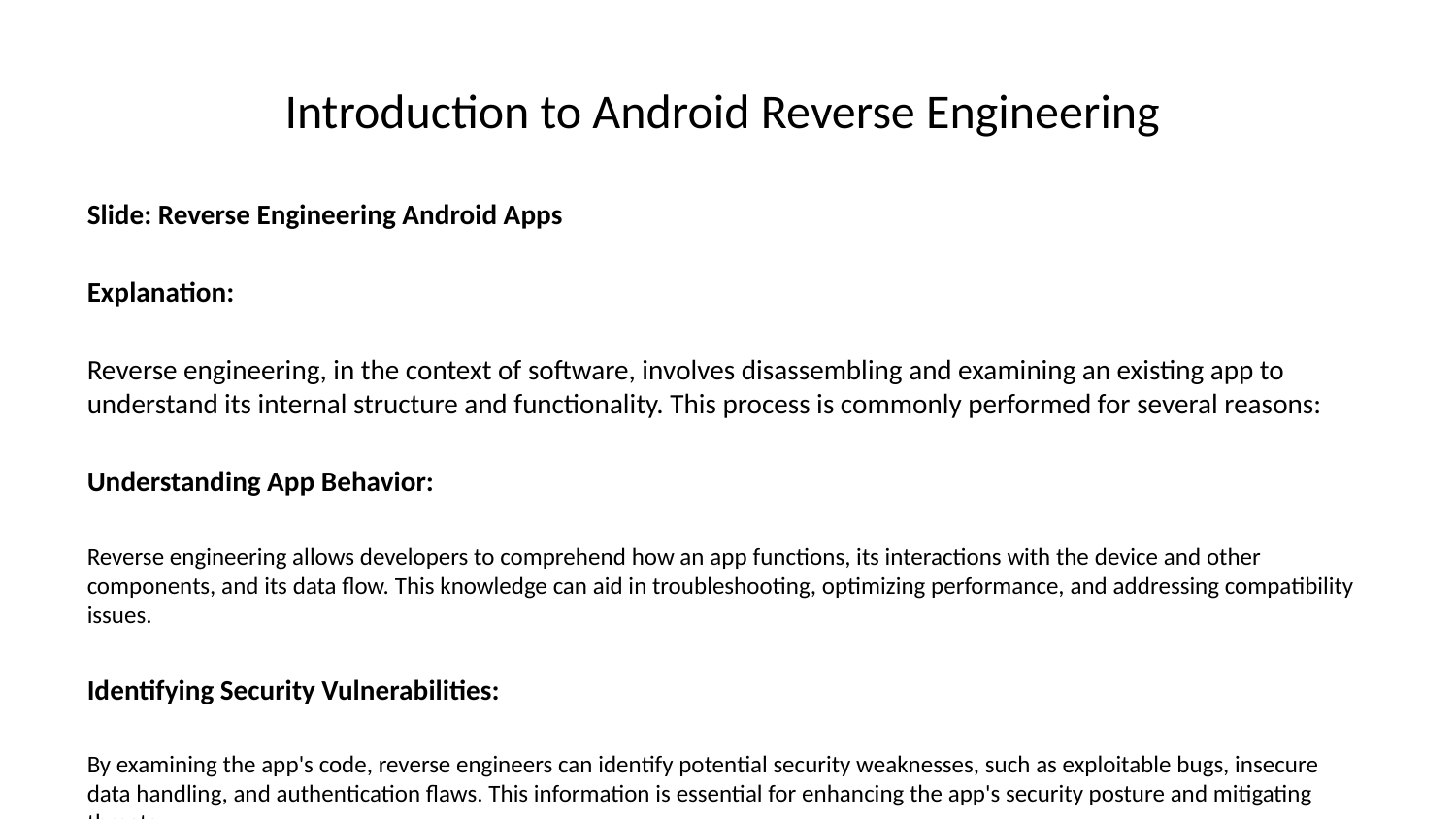

# Introduction to Android Reverse Engineering

Slide: Reverse Engineering Android Apps

Explanation:

Reverse engineering, in the context of software, involves disassembling and examining an existing app to understand its internal structure and functionality. This process is commonly performed for several reasons:

Understanding App Behavior:

Reverse engineering allows developers to comprehend how an app functions, its interactions with the device and other components, and its data flow. This knowledge can aid in troubleshooting, optimizing performance, and addressing compatibility issues.

Identifying Security Vulnerabilities:

By examining the app's code, reverse engineers can identify potential security weaknesses, such as exploitable bugs, insecure data handling, and authentication flaws. This information is essential for enhancing the app's security posture and mitigating threats.

Creating Custom Modifications:

Reverse engineering enables developers to make customized modifications or "mods" to existing apps. This can involve enhancing functionality, adding new features, or altering the app's behavior to suit specific requirements.

How it Works:

The general process of reverse engineering Android apps includes the following steps:

1. Obtaining the App's APK File: Extract the APK file from the target device or download it from a trusted source.
2. Decompiling the APK: Use tools like JADX or Jadx to convert the binary APK file into readable Java source code.
3. Analyzing the Source Code: Examine the decompiled code to understand the app's architecture, data structures, API interactions, and other details.
4. Creating Modifications: Identify areas for improvement, design custom modifications, and implement them in the source code.
5. Rebuilding the APK: Use an APK building tool to compile the modified source code into a new APK file.